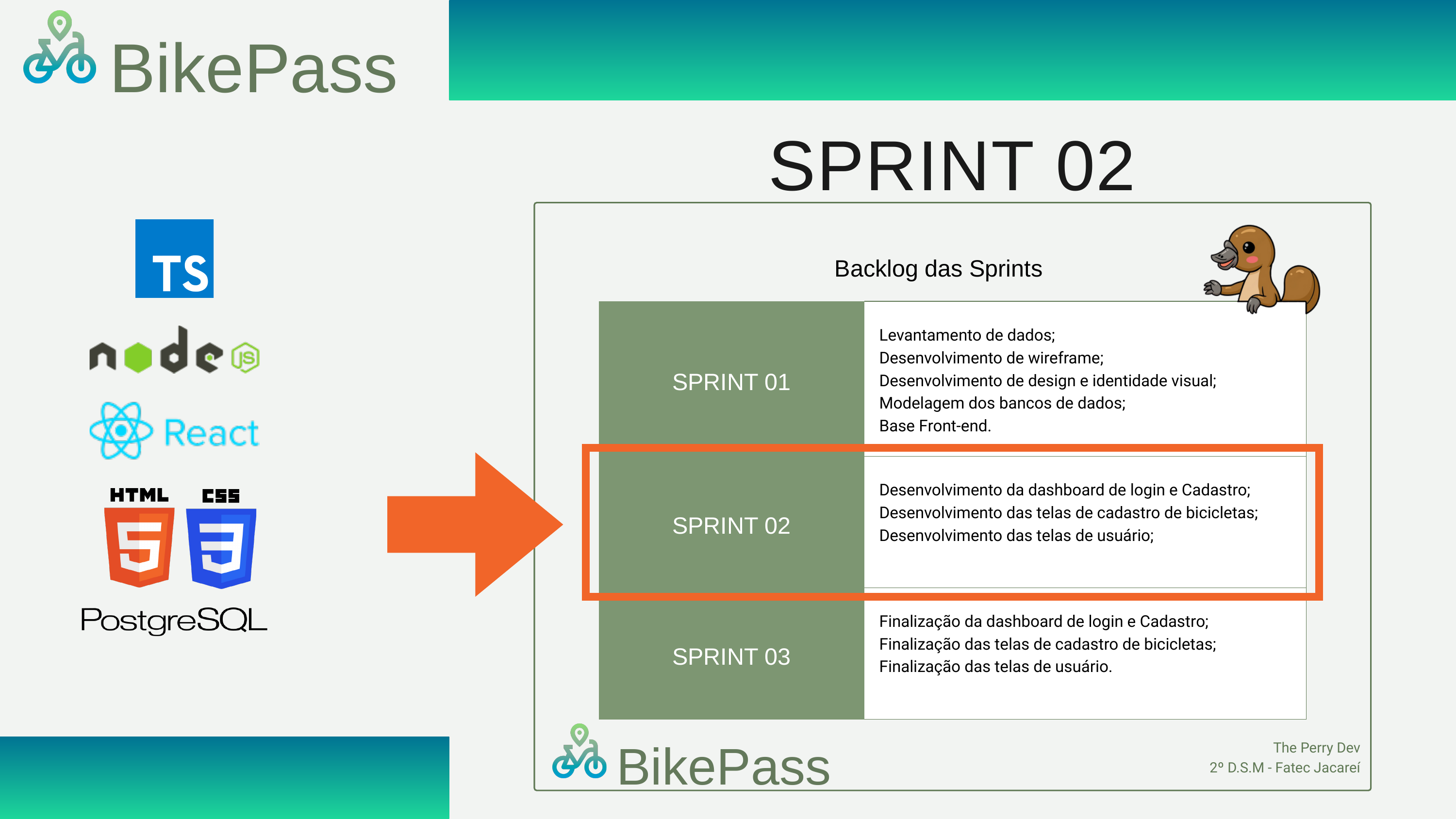

BikePass
SPRINT 02

Backlog das Sprints
| SPRINT 01 | Levantamento de dados; Desenvolvimento de wireframe; Desenvolvimento de design e identidade visual; Modelagem dos bancos de dados; Base Front-end. |
| --- | --- |
| SPRINT 02 | Desenvolvimento da dashboard de login e Cadastro; Desenvolvimento das telas de cadastro de bicicletas; Desenvolvimento das telas de usuário; |
| SPRINT 03 | Finalização da dashboard de login e Cadastro; Finalização das telas de cadastro de bicicletas; Finalização das telas de usuário. |

BikePass
The Perry Dev
2º D.S.M - Fatec Jacareí